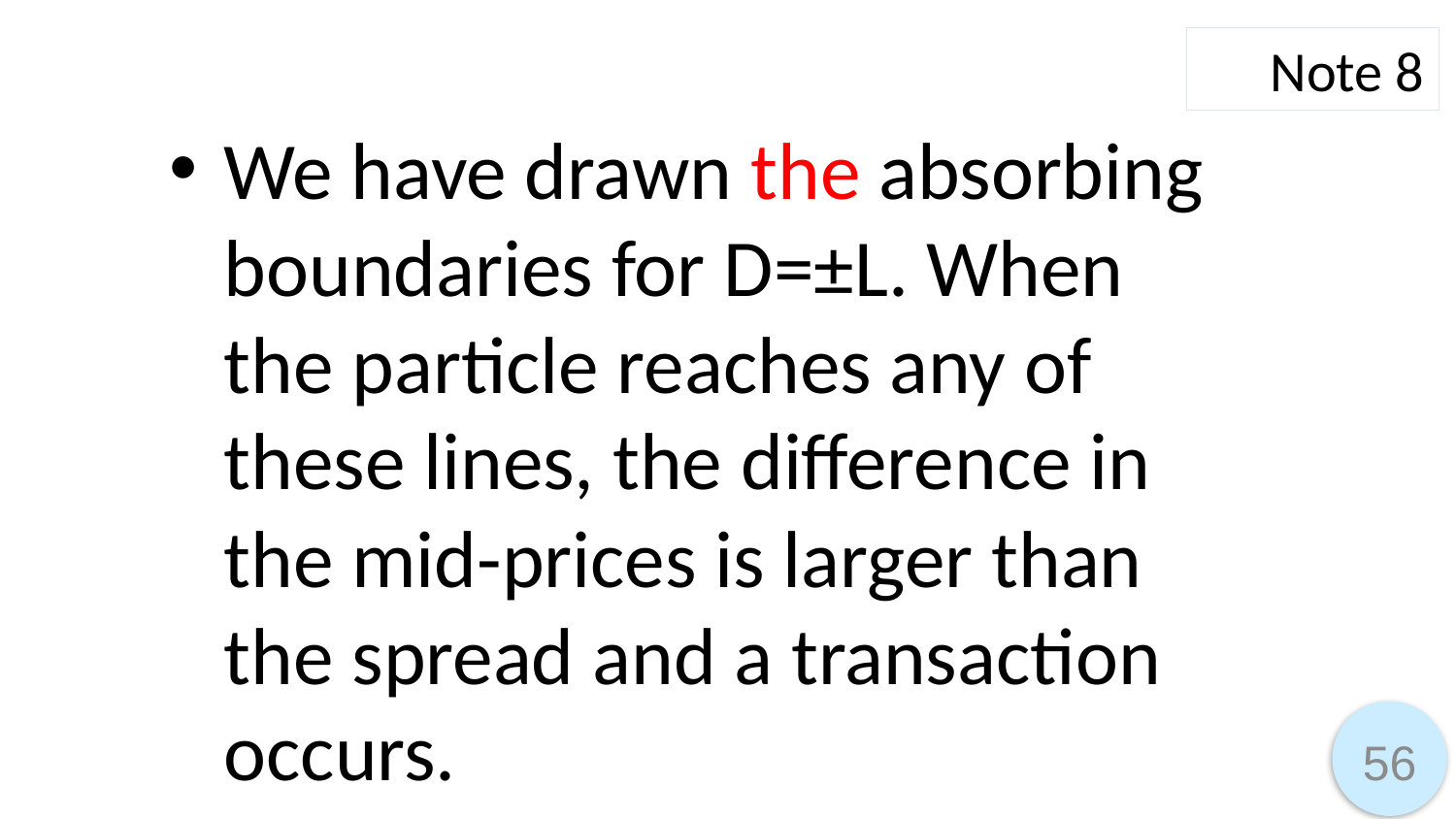

Note 8
We have drawn the absorbing boundaries for D=±L. When the particle reaches any of these lines, the difference in the mid-prices is larger than the spread and a transaction occurs.
56